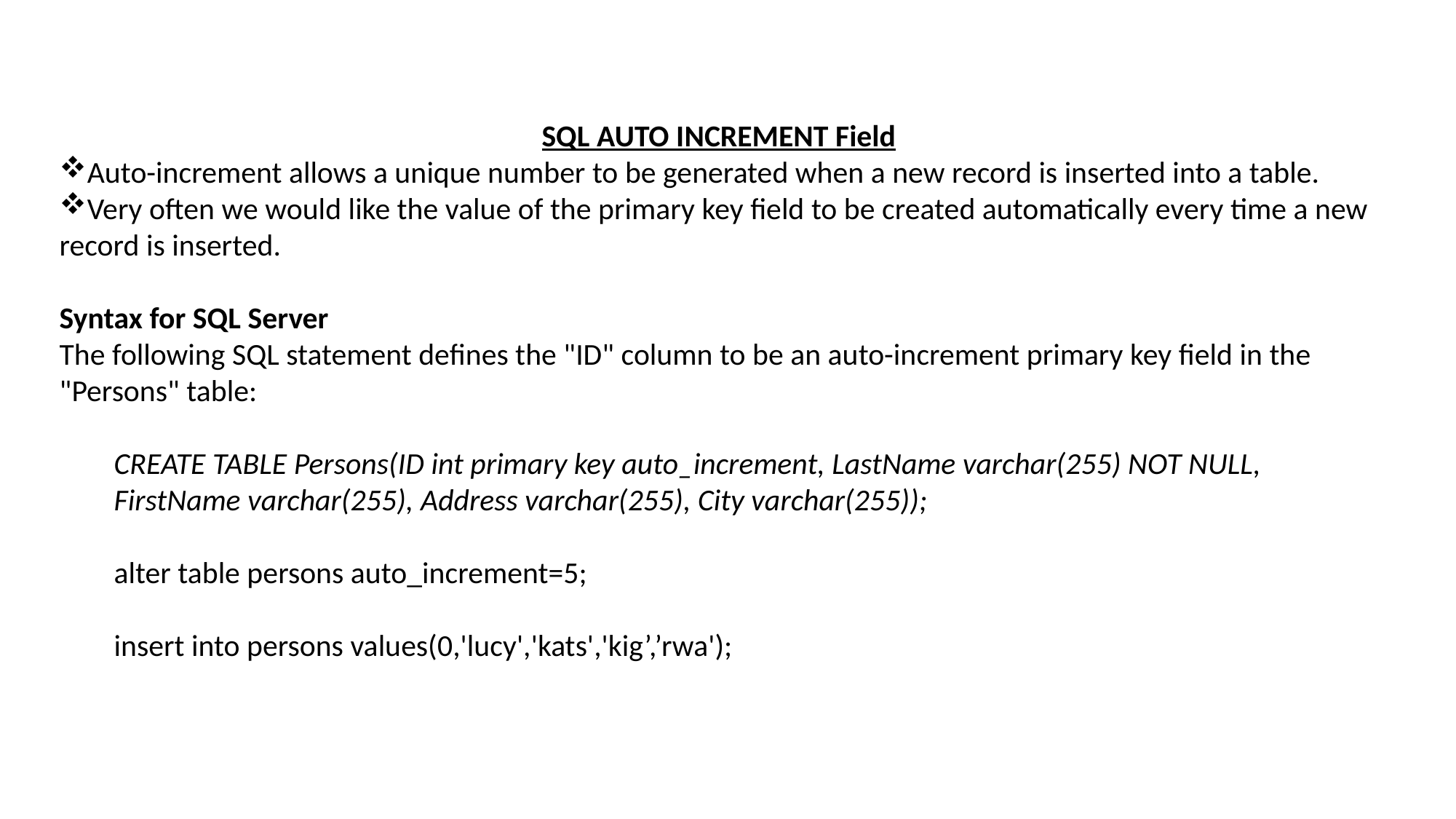

SQL AUTO INCREMENT Field
Auto-increment allows a unique number to be generated when a new record is inserted into a table.
Very often we would like the value of the primary key field to be created automatically every time a new record is inserted.

Syntax for SQL Server
The following SQL statement defines the "ID" column to be an auto-increment primary key field in the "Persons" table:

CREATE TABLE Persons(ID int primary key auto_increment, LastName varchar(255) NOT NULL, FirstName varchar(255), Address varchar(255), City varchar(255));

alter table persons auto_increment=5;

insert into persons values(0,'lucy','kats','kig’,’rwa');